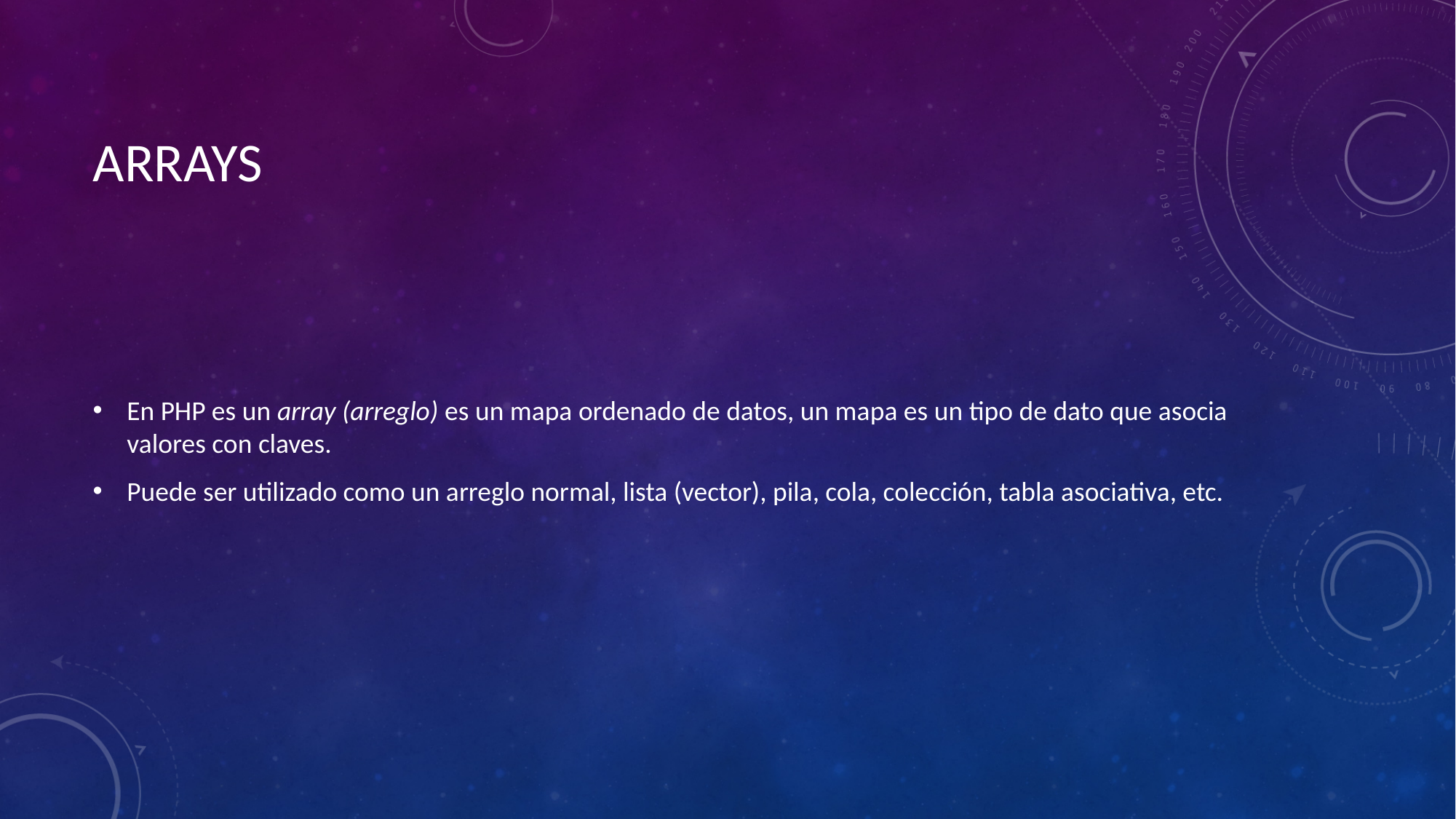

# ARRAYS
En PHP es un array (arreglo) es un mapa ordenado de datos, un mapa es un tipo de dato que asocia valores con claves.
Puede ser utilizado como un arreglo normal, lista (vector), pila, cola, colección, tabla asociativa, etc.